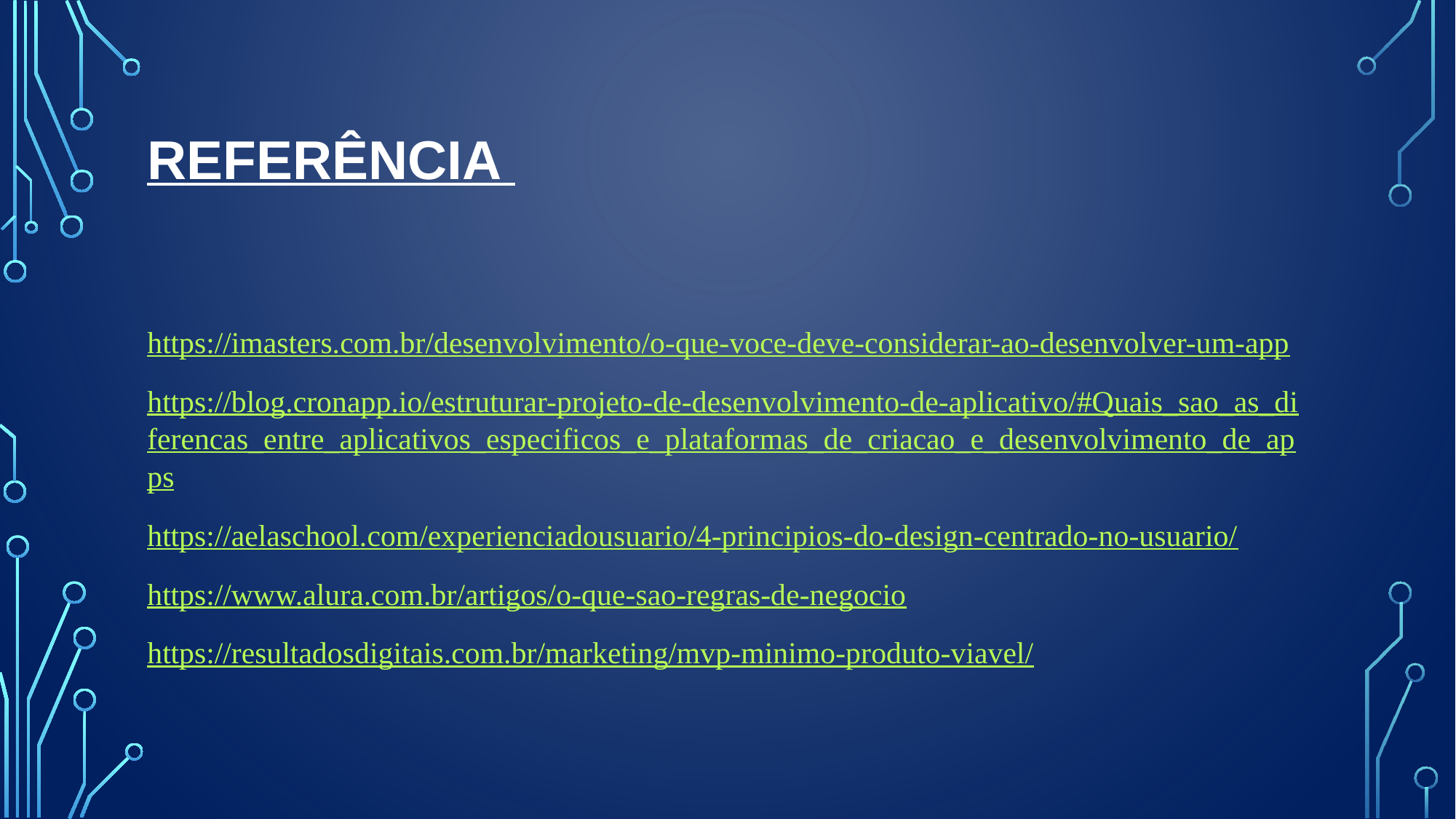

# Referência
https://imasters.com.br/desenvolvimento/o-que-voce-deve-considerar-ao-desenvolver-um-app
https://blog.cronapp.io/estruturar-projeto-de-desenvolvimento-de-aplicativo/#Quais_sao_as_diferencas_entre_aplicativos_especificos_e_plataformas_de_criacao_e_desenvolvimento_de_apps
https://aelaschool.com/experienciadousuario/4-principios-do-design-centrado-no-usuario/
https://www.alura.com.br/artigos/o-que-sao-regras-de-negocio
https://resultadosdigitais.com.br/marketing/mvp-minimo-produto-viavel/